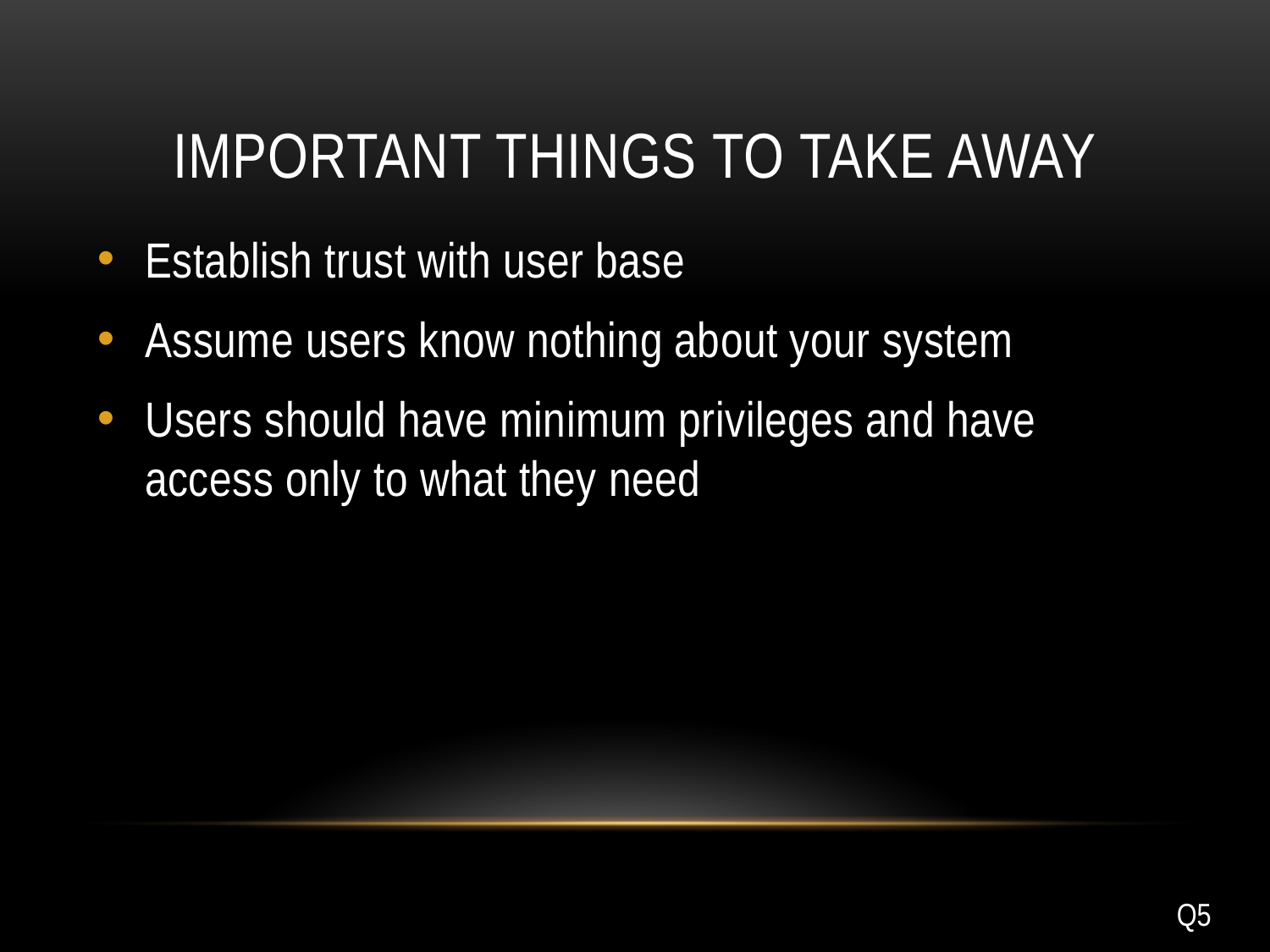

# Important Things to Take Away
Establish trust with user base
Assume users know nothing about your system
Users should have minimum privileges and have access only to what they need
Q5